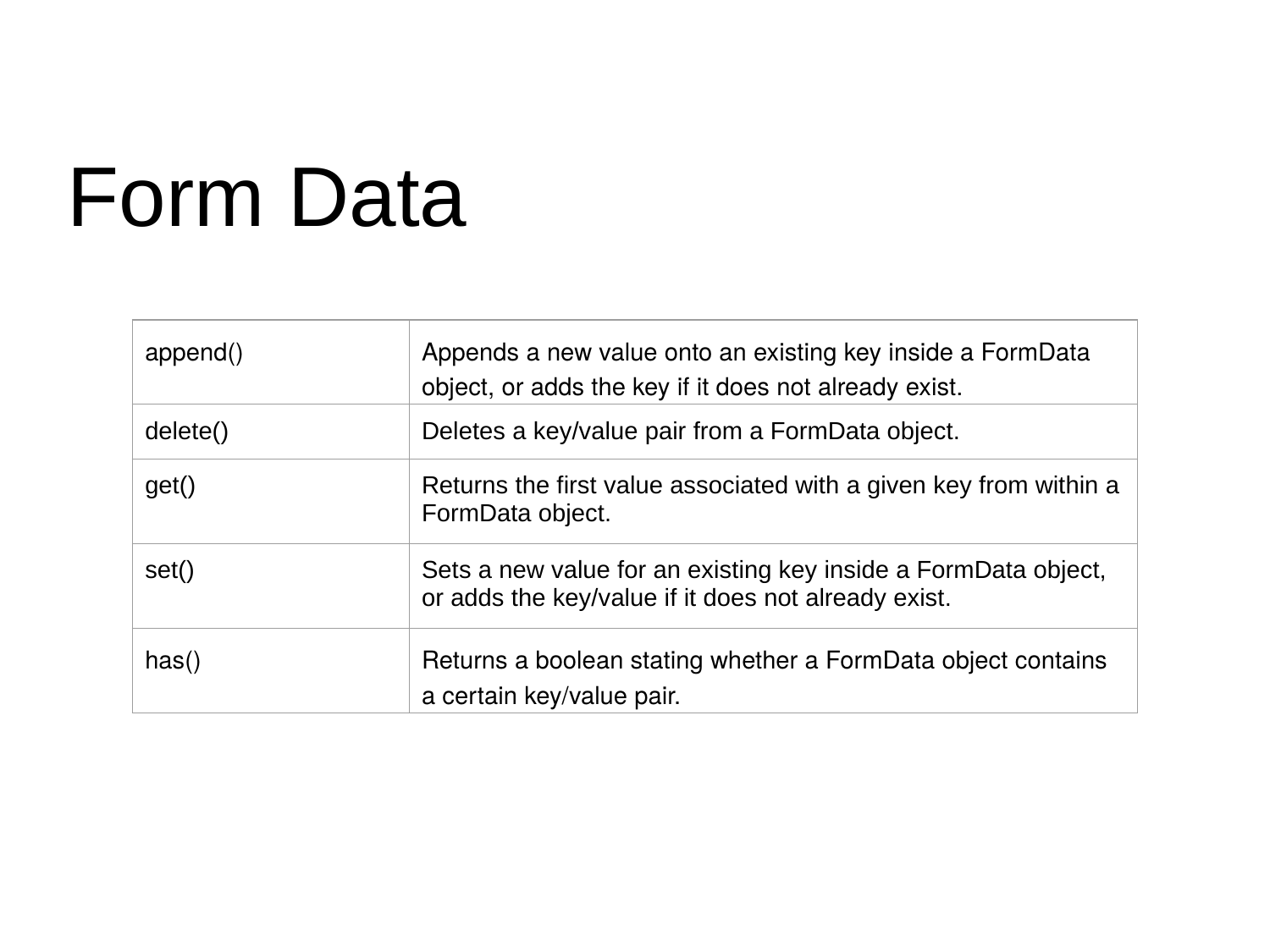

Form Data
| append() | Appends a new value onto an existing key inside a FormData object, or adds the key if it does not already exist. |
| --- | --- |
| delete() | Deletes a key/value pair from a FormData object. |
| get() | Returns the first value associated with a given key from within a FormData object. |
| set() | Sets a new value for an existing key inside a FormData object, or adds the key/value if it does not already exist. |
| has() | Returns a boolean stating whether a FormData object contains a certain key/value pair. |